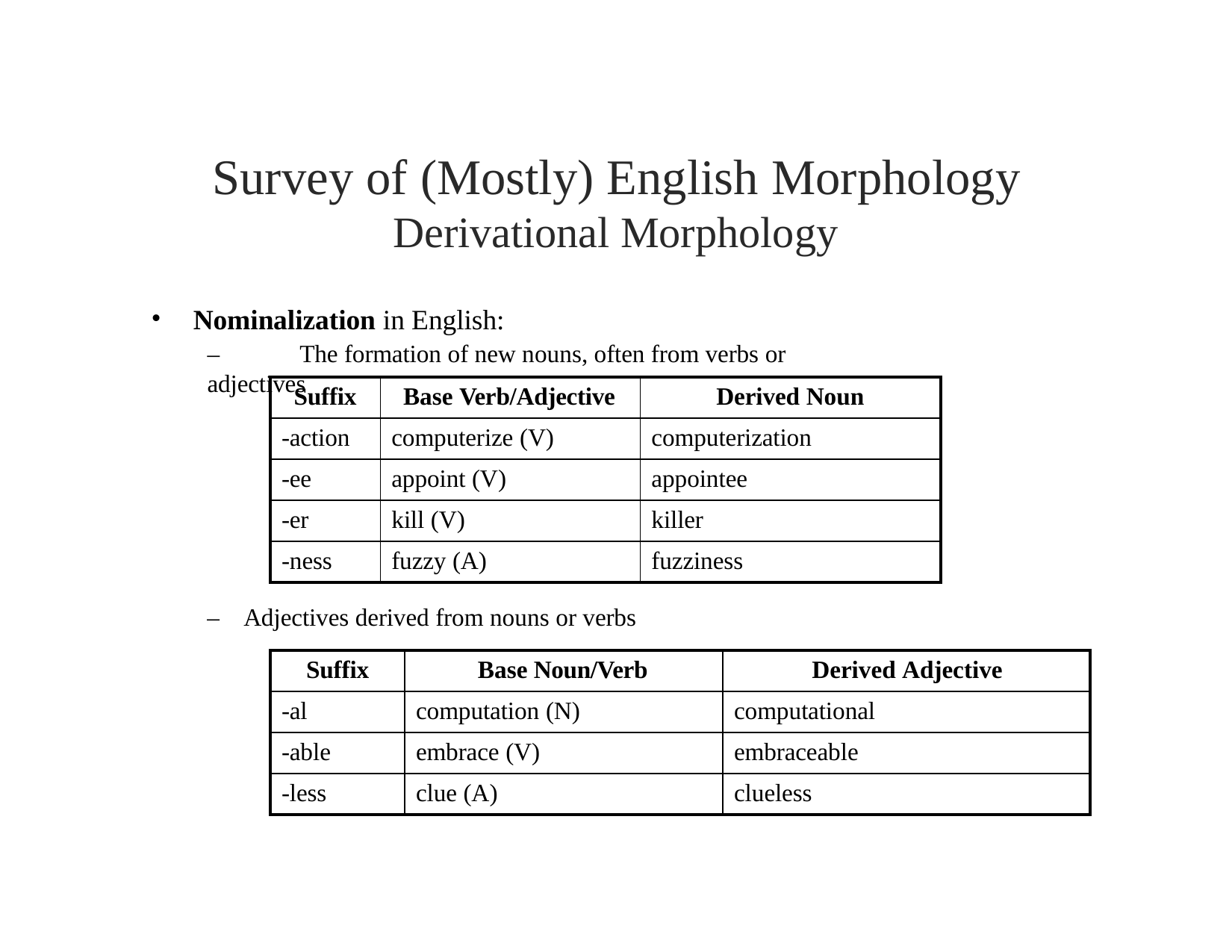

# Survey of (Mostly) English Morphology
Derivational Morphology
Nominalization in English:
–	The formation of new nouns, often from verbs or adjectives
| Suffix | Base Verb/Adjective | Derived Noun |
| --- | --- | --- |
| -action | computerize (V) | computerization |
| -ee | appoint (V) | appointee |
| -er | kill (V) | killer |
| -ness | fuzzy (A) | fuzziness |
–	Adjectives derived from nouns or verbs
| Suffix | Base Noun/Verb | Derived Adjective |
| --- | --- | --- |
| -al | computation (N) | computational |
| -able | embrace (V) | embraceable |
| -less | clue (A) | clueless |